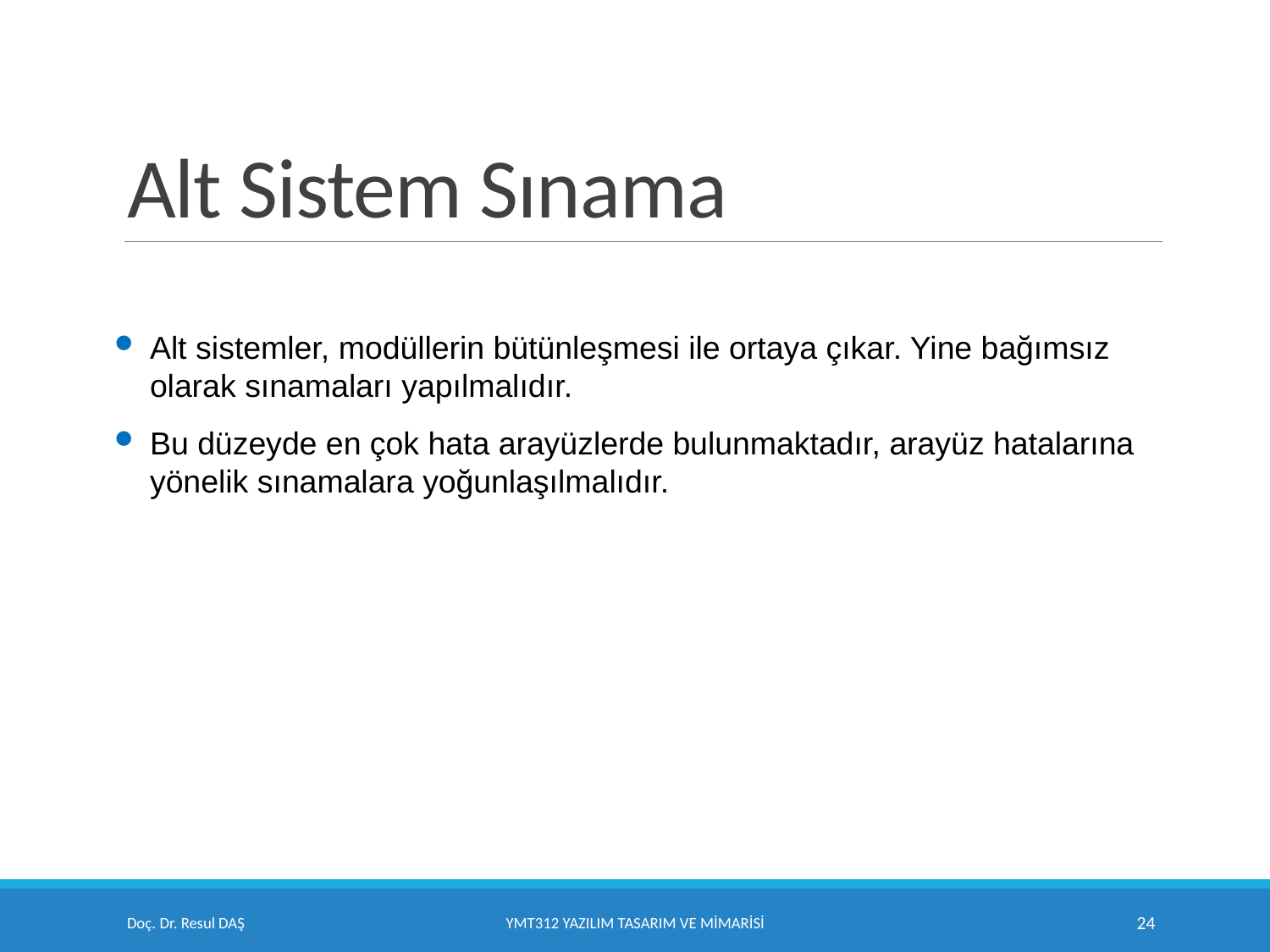

# Alt Sistem Sınama

Alt sistemler, modüllerin bütünleşmesi ile ortaya çıkar. Yine bağımsız olarak sınamaları yapılmalıdır.
Bu düzeyde en çok hata arayüzlerde bulunmaktadır, arayüz hatalarına yönelik sınamalara yoğunlaşılmalıdır.
Doç. Dr. Resul DAŞ
YMT312 Yazılım Tasarım ve Mimarisi
24